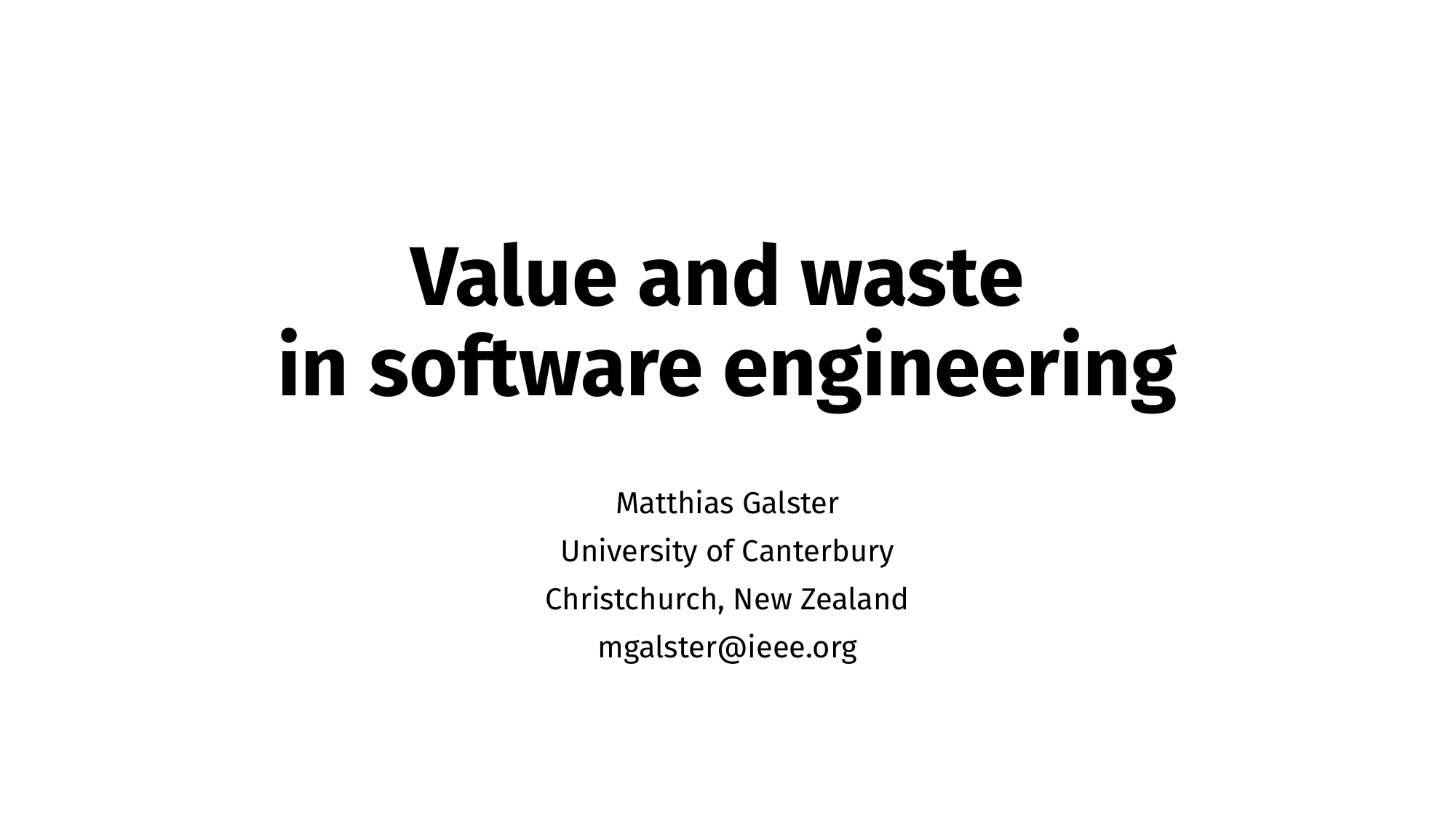

# Value and waste in software engineering

Matthias Galster
University of Canterbury
Christchurch, New Zealand
mgalster@ieee.org